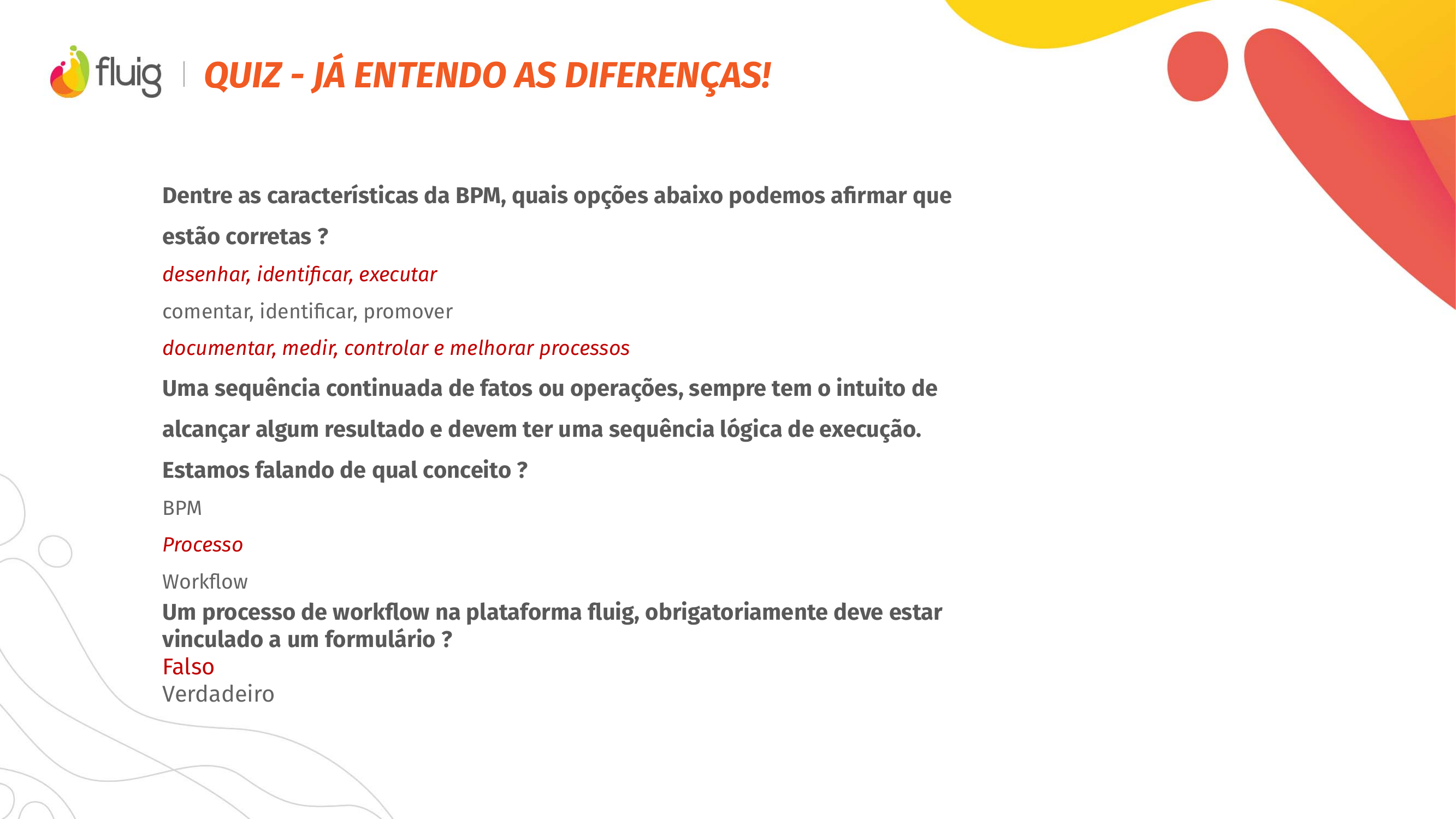

# QuiZ - Já entendo as diferenças!
Dentre as características da BPM, quais opções abaixo podemos afirmar que estão corretas ?
desenhar, identificar, executar
comentar, identificar, promover
documentar, medir, controlar e melhorar processos
Uma sequência continuada de fatos ou operações, sempre tem o intuito de alcançar algum resultado e devem ter uma sequência lógica de execução. Estamos falando de qual conceito ?
BPM
Processo
Workflow
Um processo de workflow na plataforma fluig, obrigatoriamente deve estar vinculado a um formulário ?
Falso
Verdadeiro